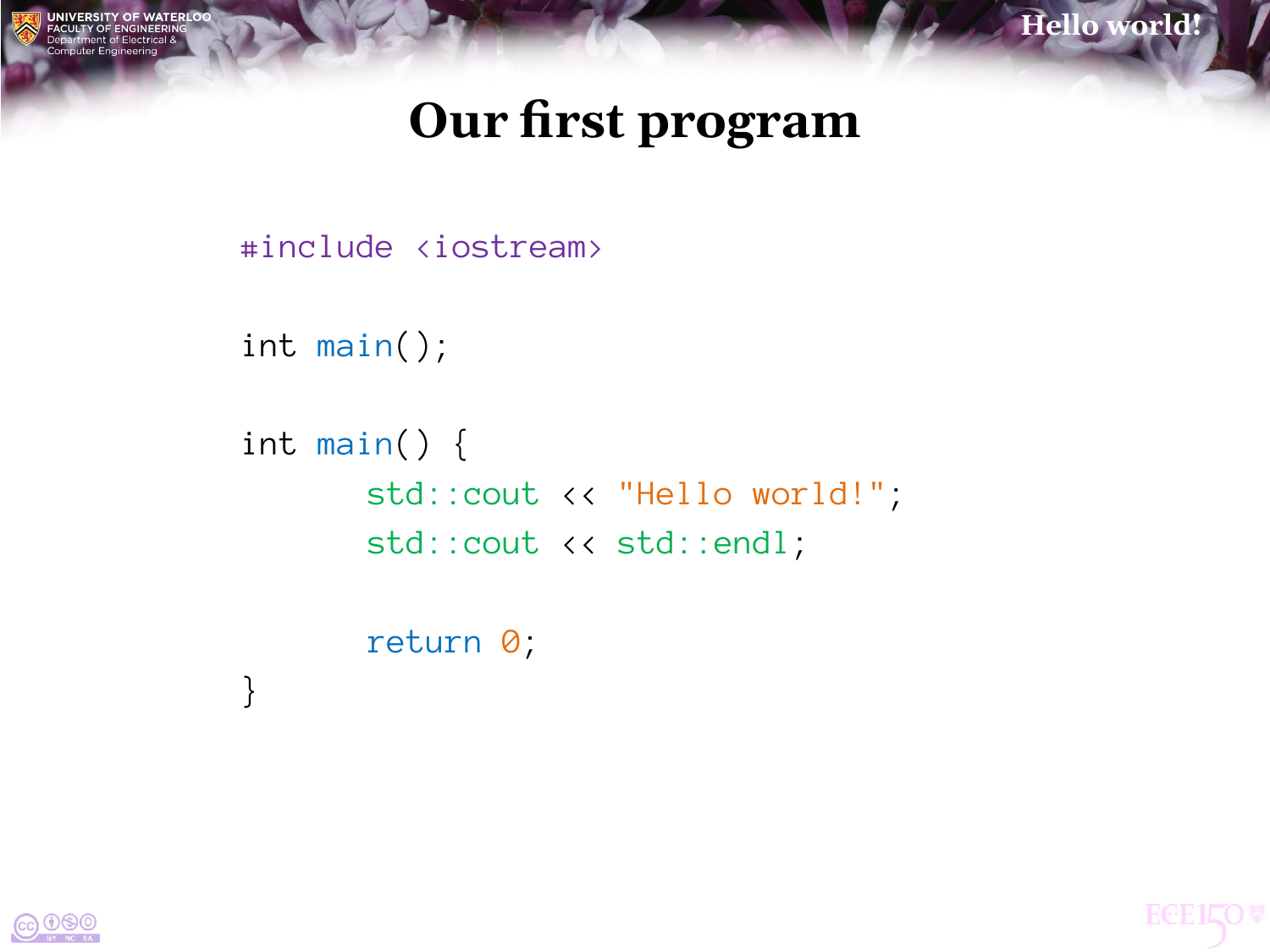

# Our first program
#include <iostream>

int main();

int main() {
	std::cout << "Hello world!";
	std::cout << std::endl;

	return 0;
}